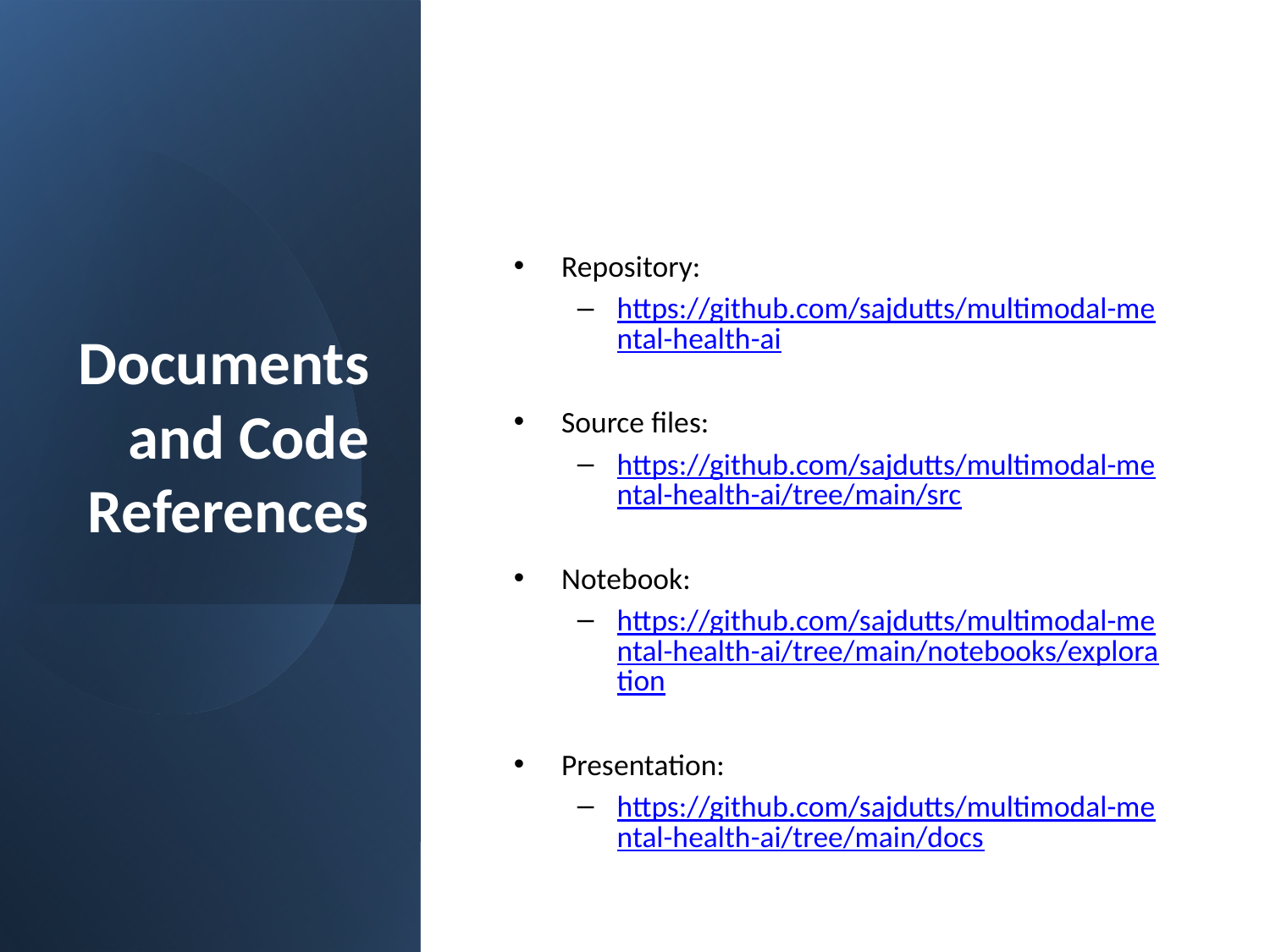

# Documents and Code References
Repository:
https://github.com/sajdutts/multimodal-mental-health-ai

Source files:
https://github.com/sajdutts/multimodal-mental-health-ai/tree/main/src

Notebook:
https://github.com/sajdutts/multimodal-mental-health-ai/tree/main/notebooks/exploration

Presentation:
https://github.com/sajdutts/multimodal-mental-health-ai/tree/main/docs